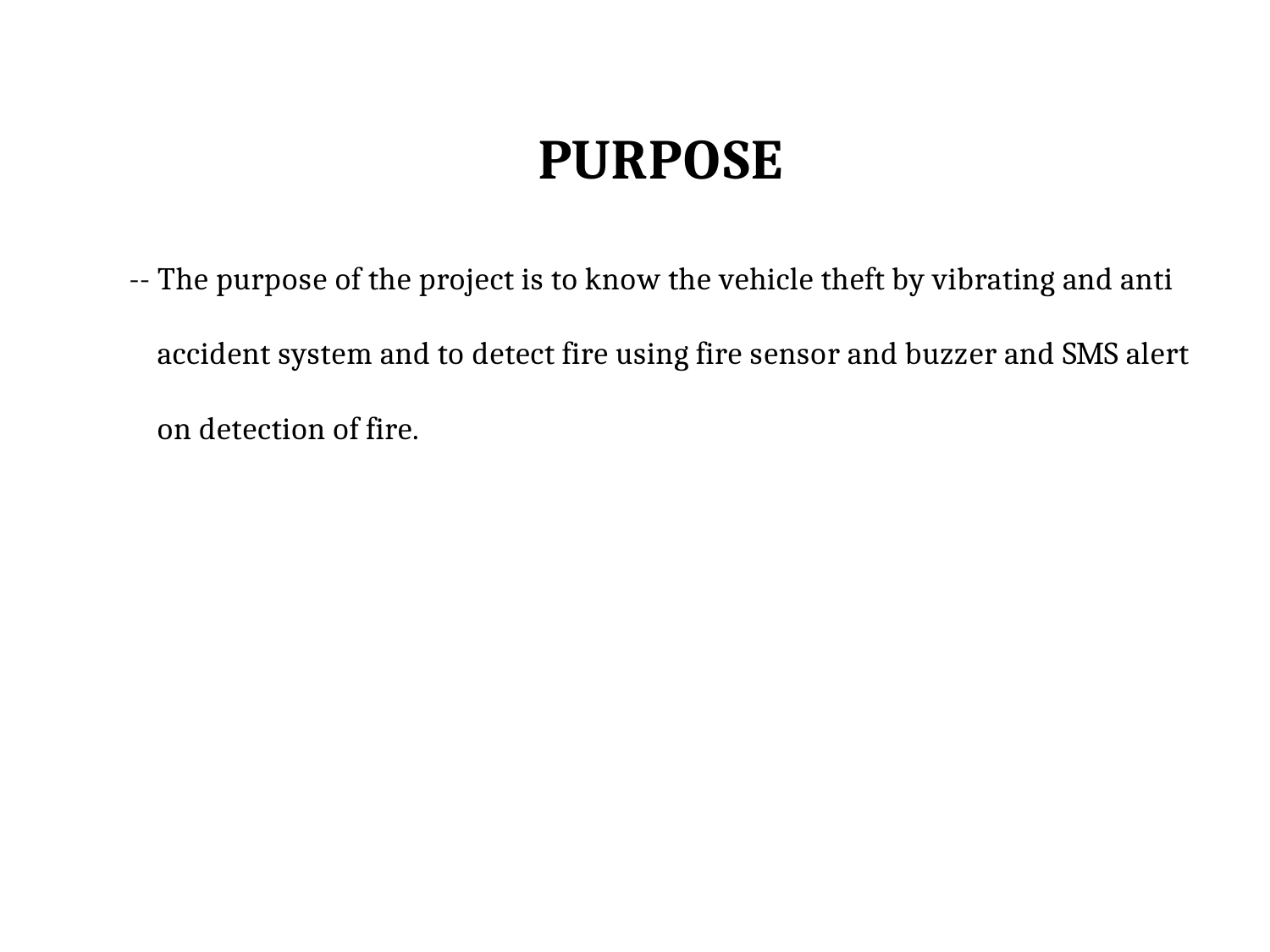

PURPOSE

-- The purpose of the project is to know the vehicle theft by vibrating and anti
    accident system and to detect fire using fire sensor and buzzer and SMS alert
    on detection of fire.